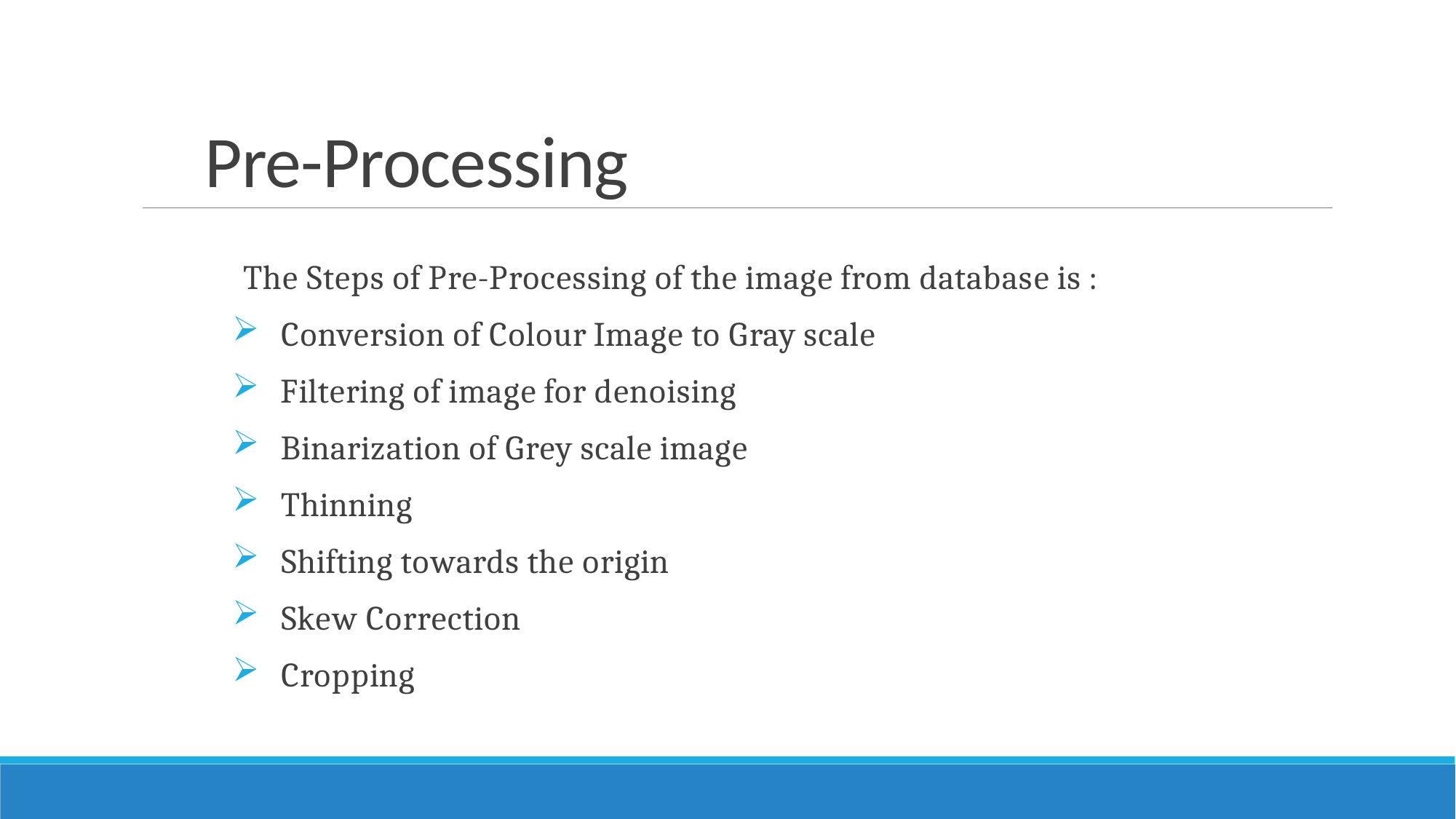

# Pre-Processing
The Steps of Pre-Processing of the image from database is :
   Conversion of Colour Image to Gray scale
   Filtering of image for denoising
   Binarization of Grey scale image
   Thinning
   Shifting towards the origin
   Skew Correction
   Cropping